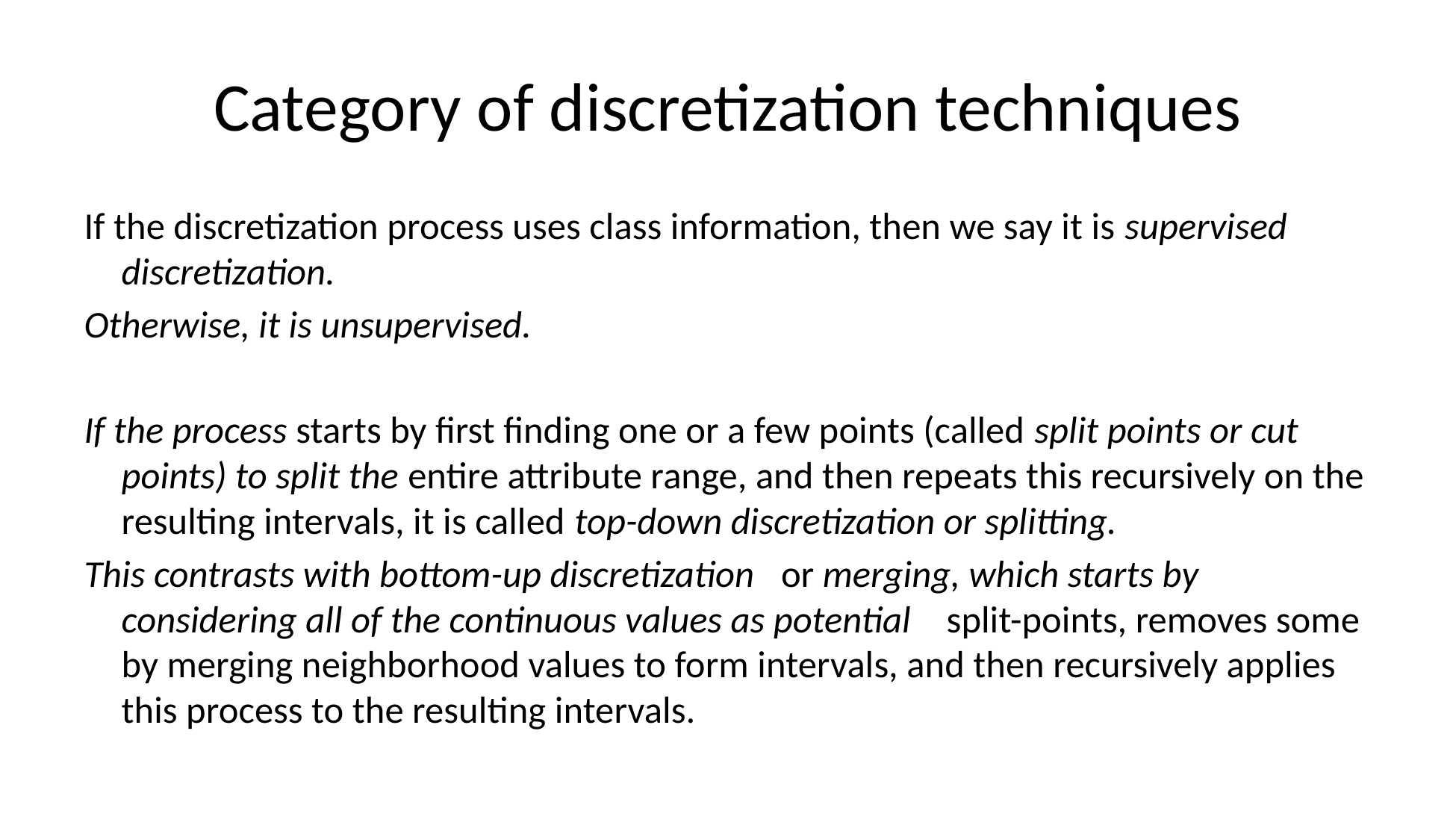

# Category of discretization techniques
If the discretization process uses class information, then we say it is supervised discretization.
Otherwise, it is unsupervised.

If the process starts by first finding one or a few points (called split points or cut points) to split the entire attribute range, and then repeats this recursively on the resulting intervals, it is called top-down discretization or splitting.
This contrasts with bottom-up discretization   or merging, which starts by considering all of the continuous values as potential    split-points, removes some by merging neighborhood values to form intervals, and then recursively applies this process to the resulting intervals.